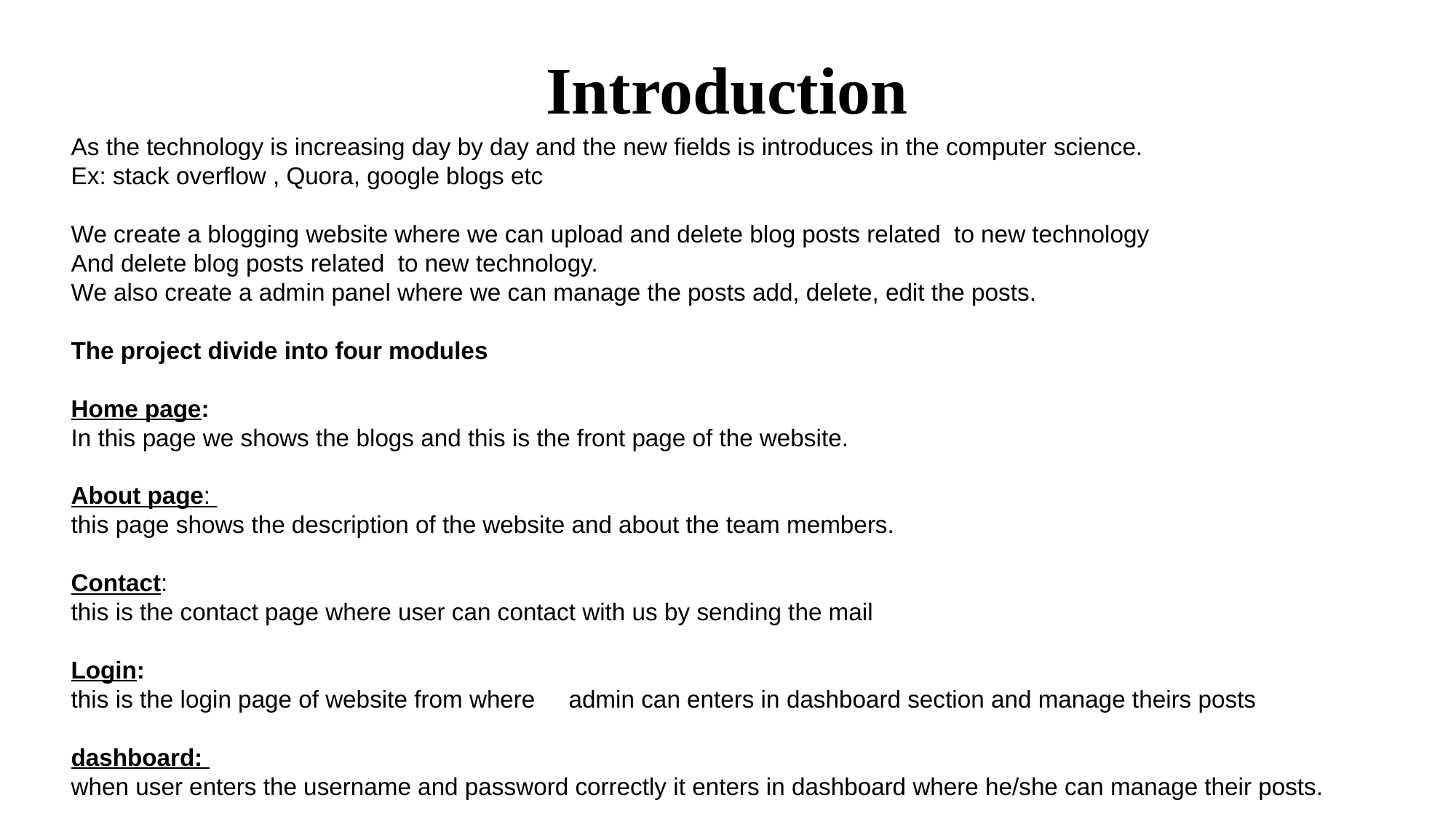

Introduction
As the technology is increasing day by day and the new fields is introduces in the computer science.
Ex: stack overflow , Quora, google blogs etc

We create a blogging website where we can upload and delete blog posts related  to new technology
And delete blog posts related  to new technology.
We also create a admin panel where we can manage the posts add, delete, edit the posts.

The project divide into four modules

Home page:
In this page we shows the blogs and this is the front page of the website.

About page:
this page shows the description of the website and about the team members.

Contact:
this is the contact page where user can contact with us by sending the mail

Login:
this is the login page of website from where     admin can enters in dashboard section and manage theirs posts

dashboard:
when user enters the username and password correctly it enters in dashboard where he/she can manage their posts.